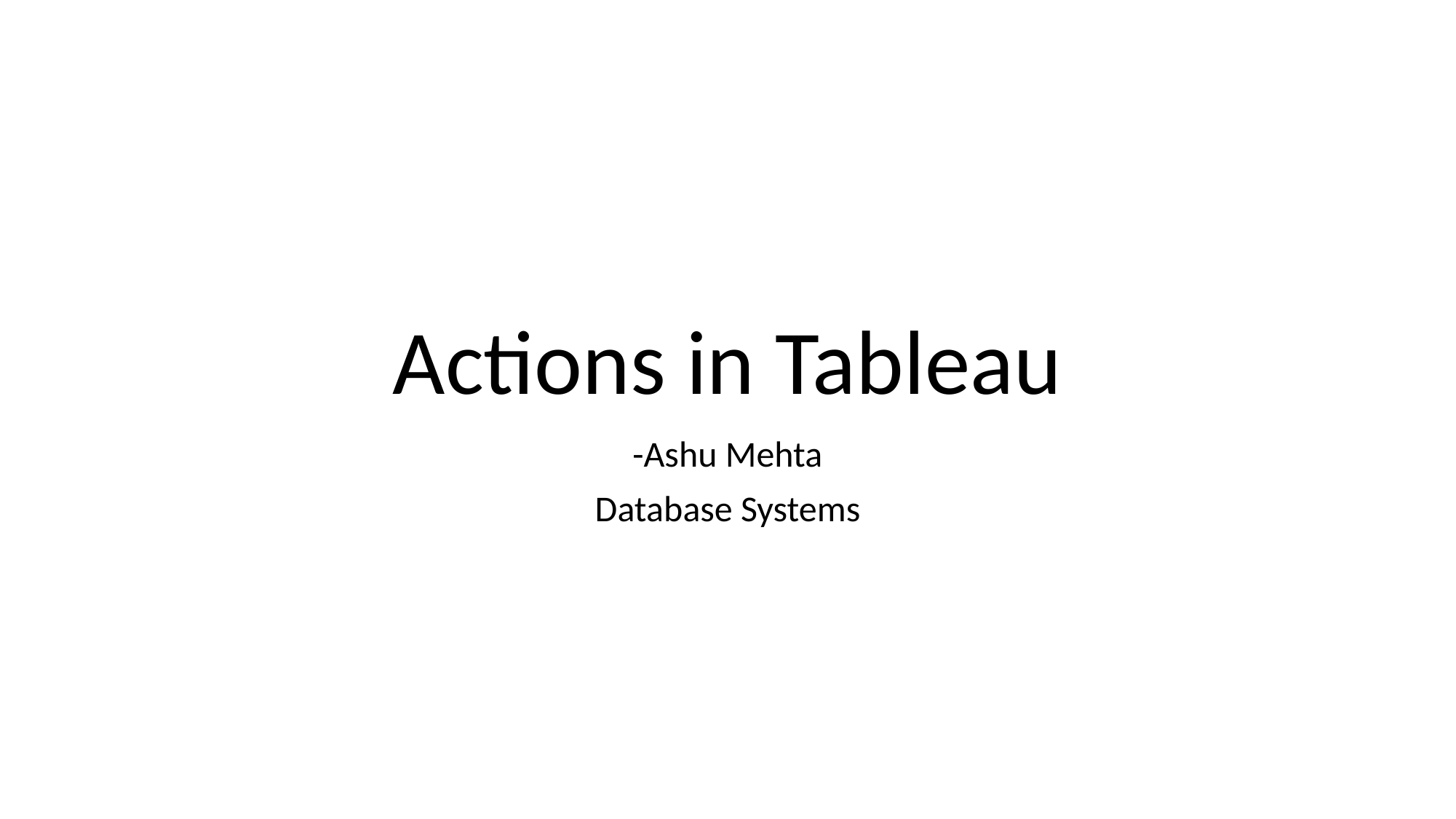

# Actions in Tableau
-Ashu Mehta
Database Systems